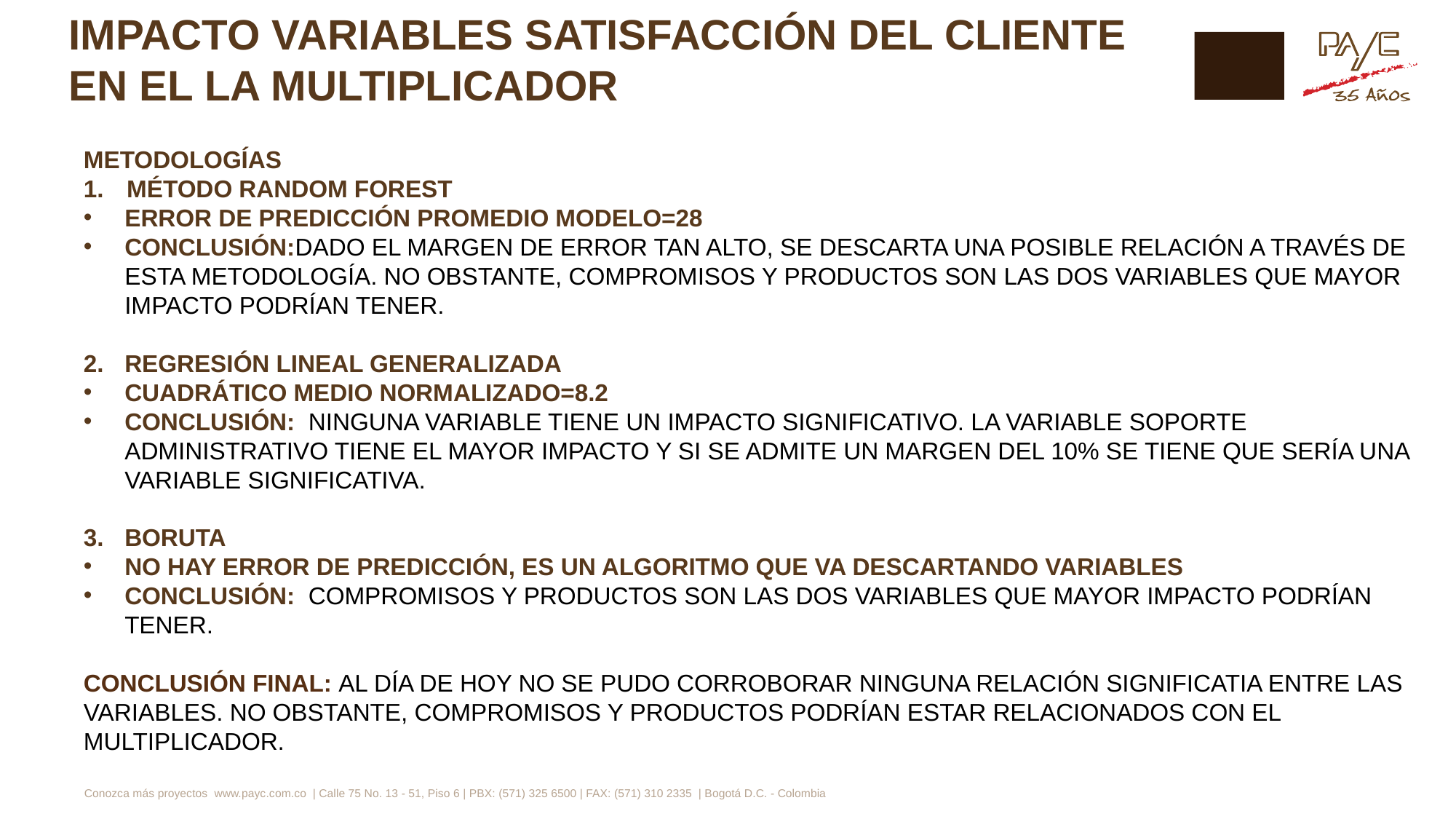

# IMPACTO VARIABLES SATISFACCIÓN DEL CLIENTE EN EL LA MULTIPLICADOR
METODOLOGÍAS
MÉTODO RANDOM FOREST
ERROR DE PREDICCIÓN PROMEDIO MODELO=28
CONCLUSIÓN:DADO EL MARGEN DE ERROR TAN ALTO, SE DESCARTA UNA POSIBLE RELACIÓN A TRAVÉS DE ESTA METODOLOGÍA. NO OBSTANTE, COMPROMISOS Y PRODUCTOS SON LAS DOS VARIABLES QUE MAYOR IMPACTO PODRÍAN TENER.

REGRESIÓN LINEAL GENERALIZADA
CUADRÁTICO MEDIO NORMALIZADO=8.2
CONCLUSIÓN:  NINGUNA VARIABLE TIENE UN IMPACTO SIGNIFICATIVO. LA VARIABLE SOPORTE ADMINISTRATIVO TIENE EL MAYOR IMPACTO Y SI SE ADMITE UN MARGEN DEL 10% SE TIENE QUE SERÍA UNA VARIABLE SIGNIFICATIVA.

BORUTA
NO HAY ERROR DE PREDICCIÓN, ES UN ALGORITMO QUE VA DESCARTANDO VARIABLES
CONCLUSIÓN:  COMPROMISOS Y PRODUCTOS SON LAS DOS VARIABLES QUE MAYOR IMPACTO PODRÍAN TENER.

CONCLUSIÓN FINAL: AL DÍA DE HOY NO SE PUDO CORROBORAR NINGUNA RELACIÓN SIGNIFICATIA ENTRE LAS VARIABLES. NO OBSTANTE, COMPROMISOS Y PRODUCTOS PODRÍAN ESTAR RELACIONADOS CON EL MULTIPLICADOR.